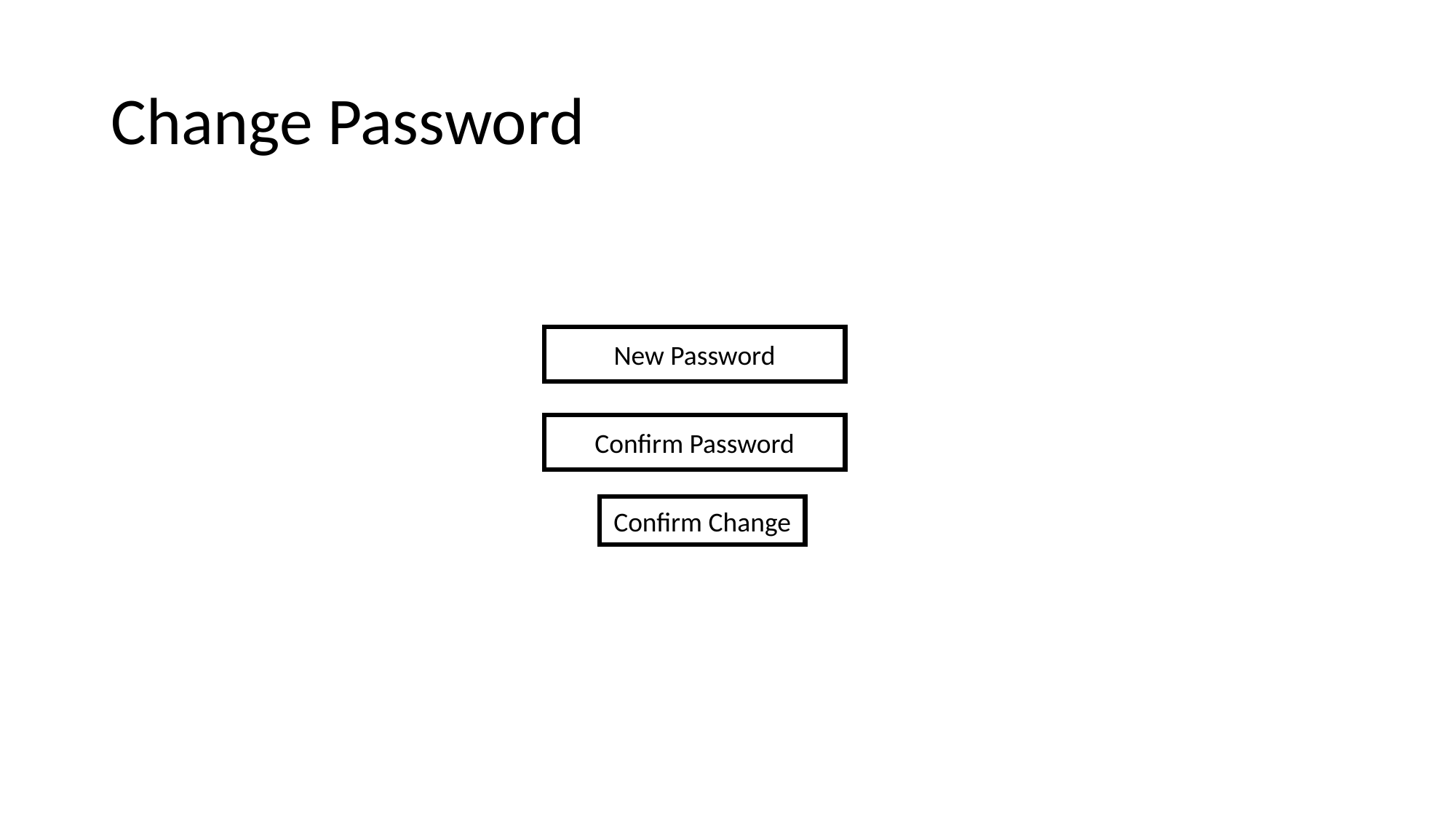

# Change Password
New Password
Confirm Password
Confirm Change